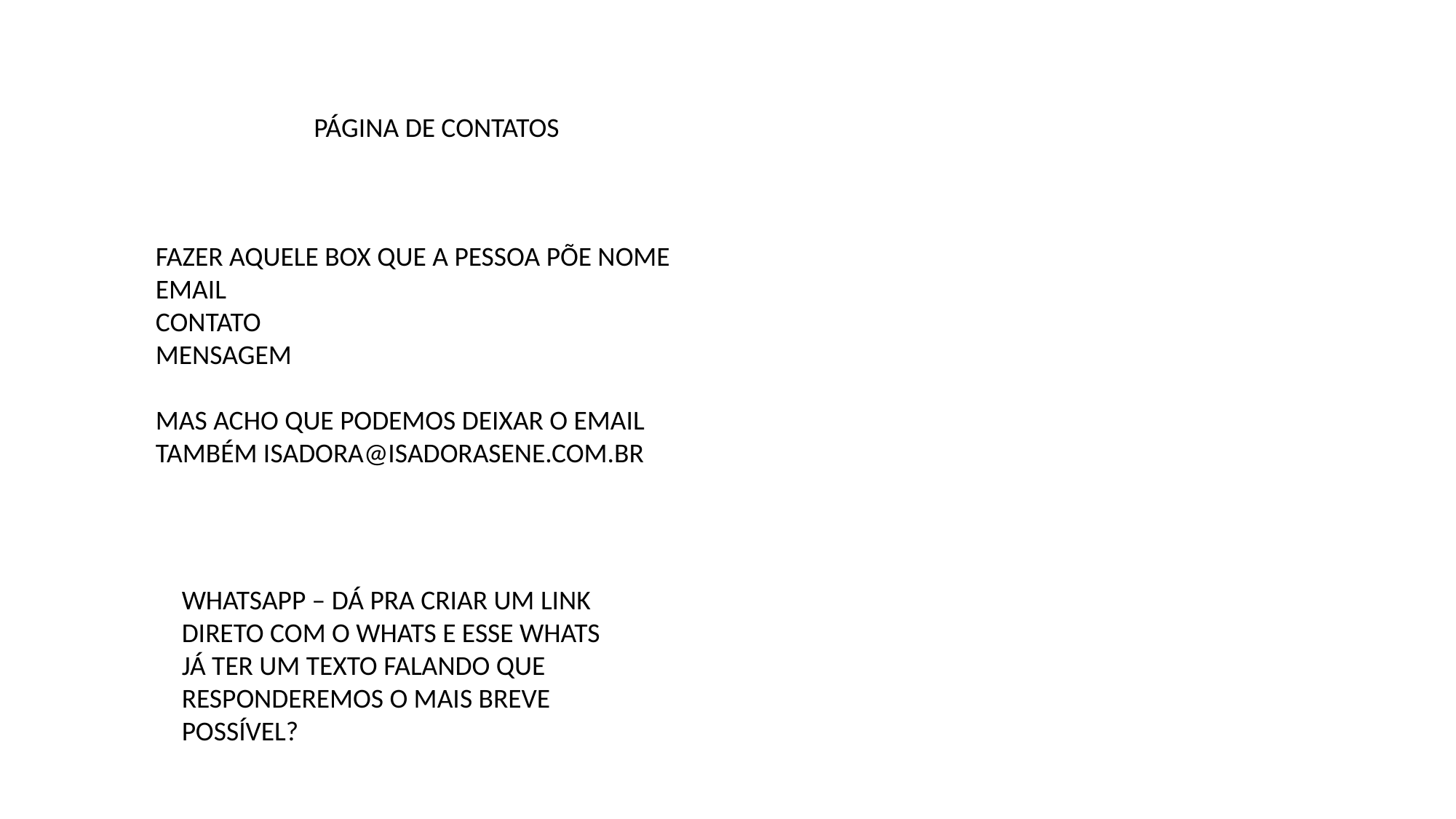

PÁGINA DE CONTATOS
FAZER AQUELE BOX QUE A PESSOA PÕE NOME
EMAIL
CONTATO
MENSAGEM

MAS ACHO QUE PODEMOS DEIXAR O EMAIL TAMBÉM ISADORA@ISADORASENE.COM.BR
WHATSAPP – DÁ PRA CRIAR UM LINK DIRETO COM O WHATS E ESSE WHATS JÁ TER UM TEXTO FALANDO QUE RESPONDEREMOS O MAIS BREVE POSSÍVEL?